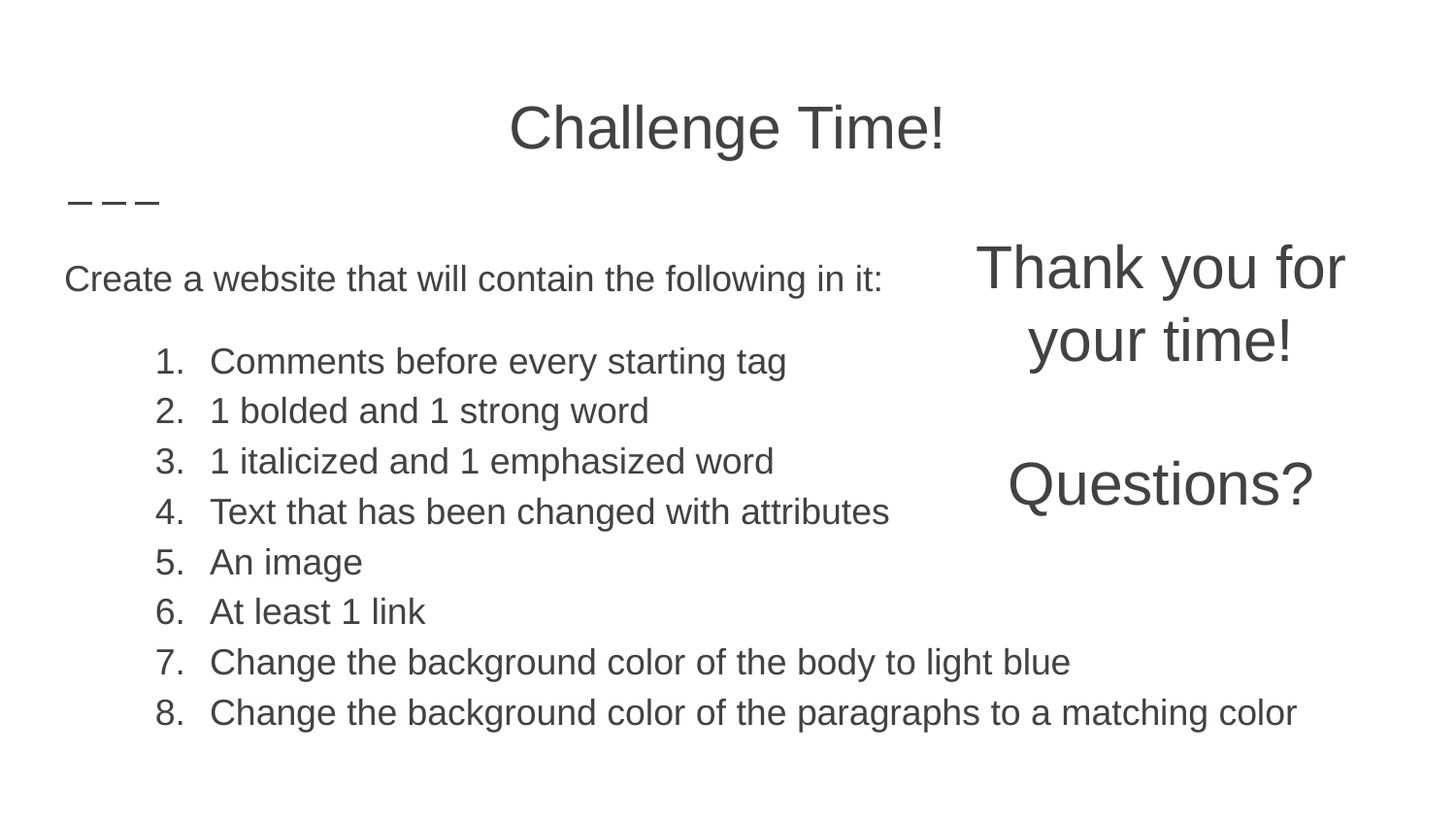

# Challenge Time!
Thank you for your time!
Create a website that will contain the following in it:
Comments before every starting tag
1 bolded and 1 strong word
1 italicized and 1 emphasized word
Text that has been changed with attributes
An image
At least 1 link
Change the background color of the body to light blue
Change the background color of the paragraphs to a matching color
Questions?